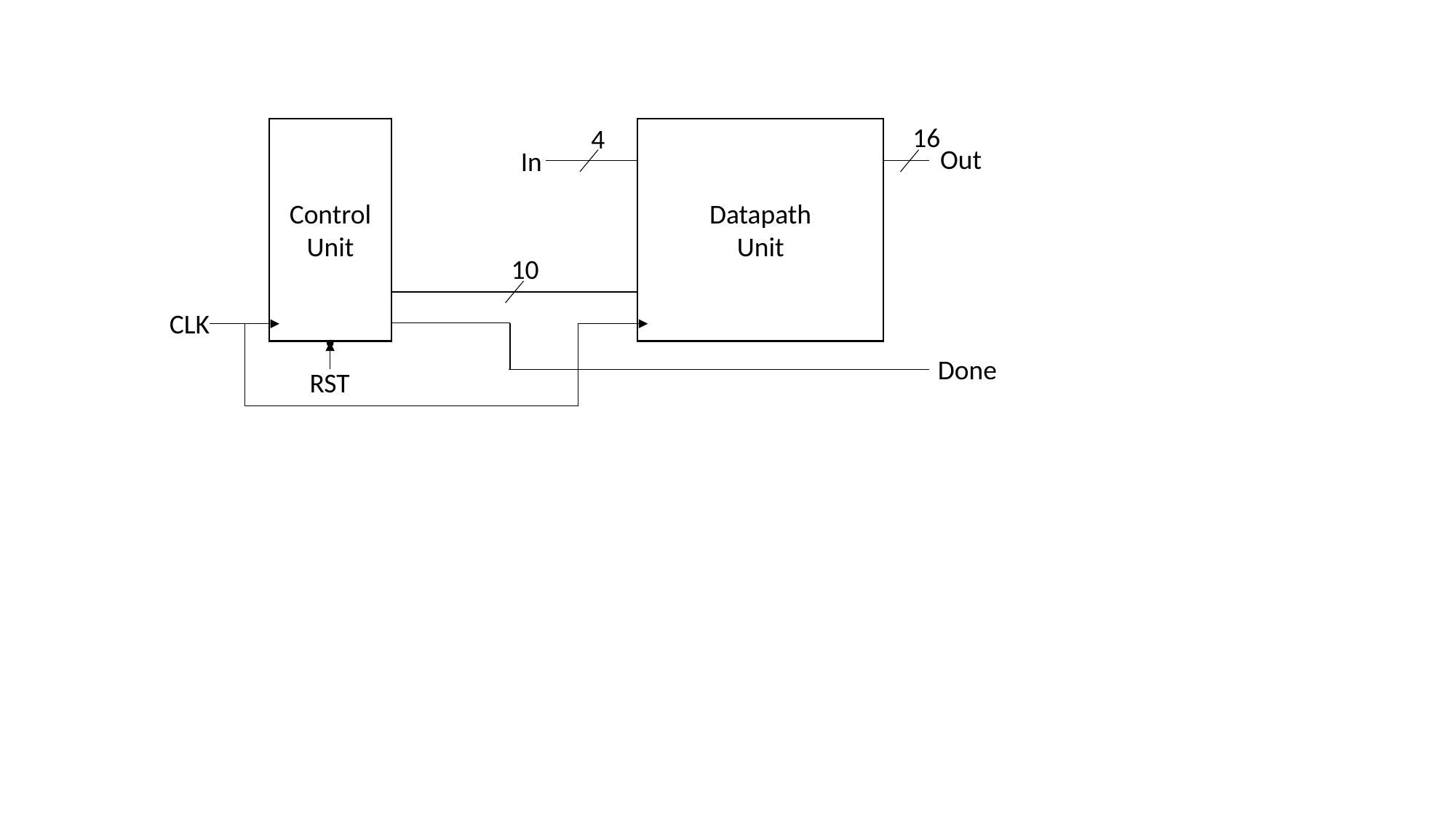

16
4

Out
In
Datapath Unit
Control Unit
10
CLK

Done
RST